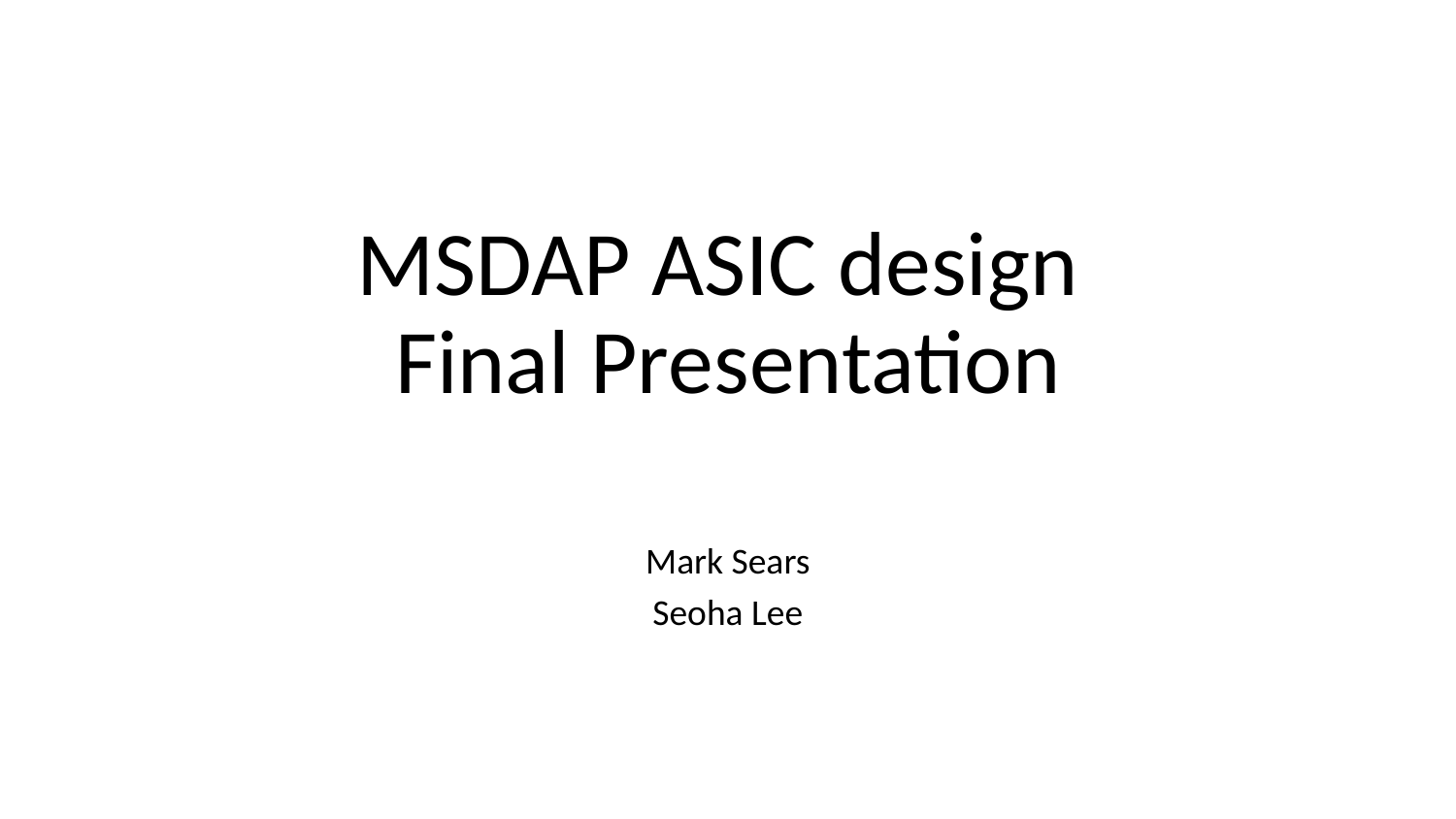

# MSDAP ASIC design Final Presentation

Mark Sears
Seoha Lee